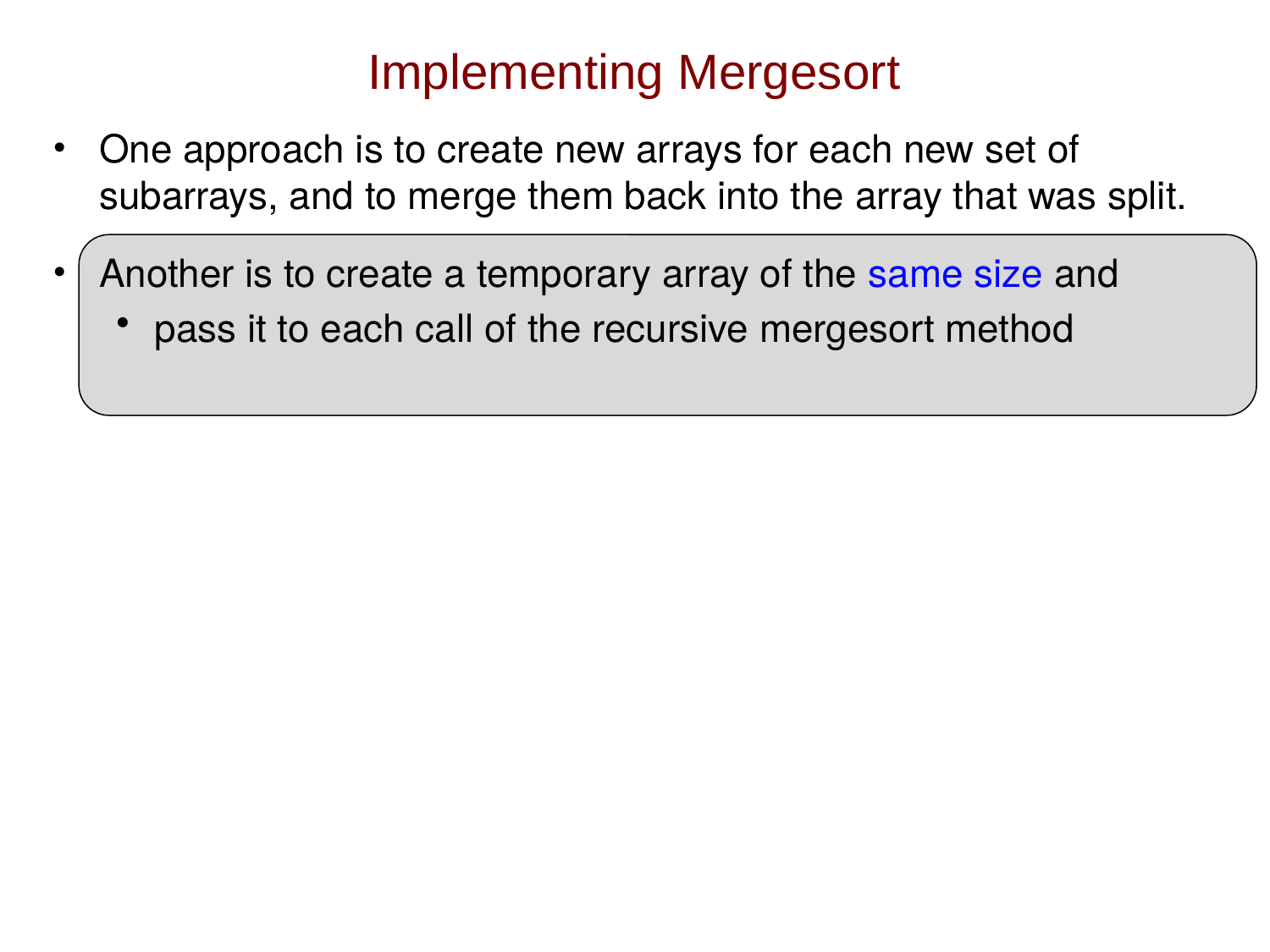

# Implementing Mergesort
One approach is to create new arrays for each new set of subarrays, and to merge them back into the array that was split.
Another is to create a temporary array of the same size and
pass it to each call of the recursive mergesort method